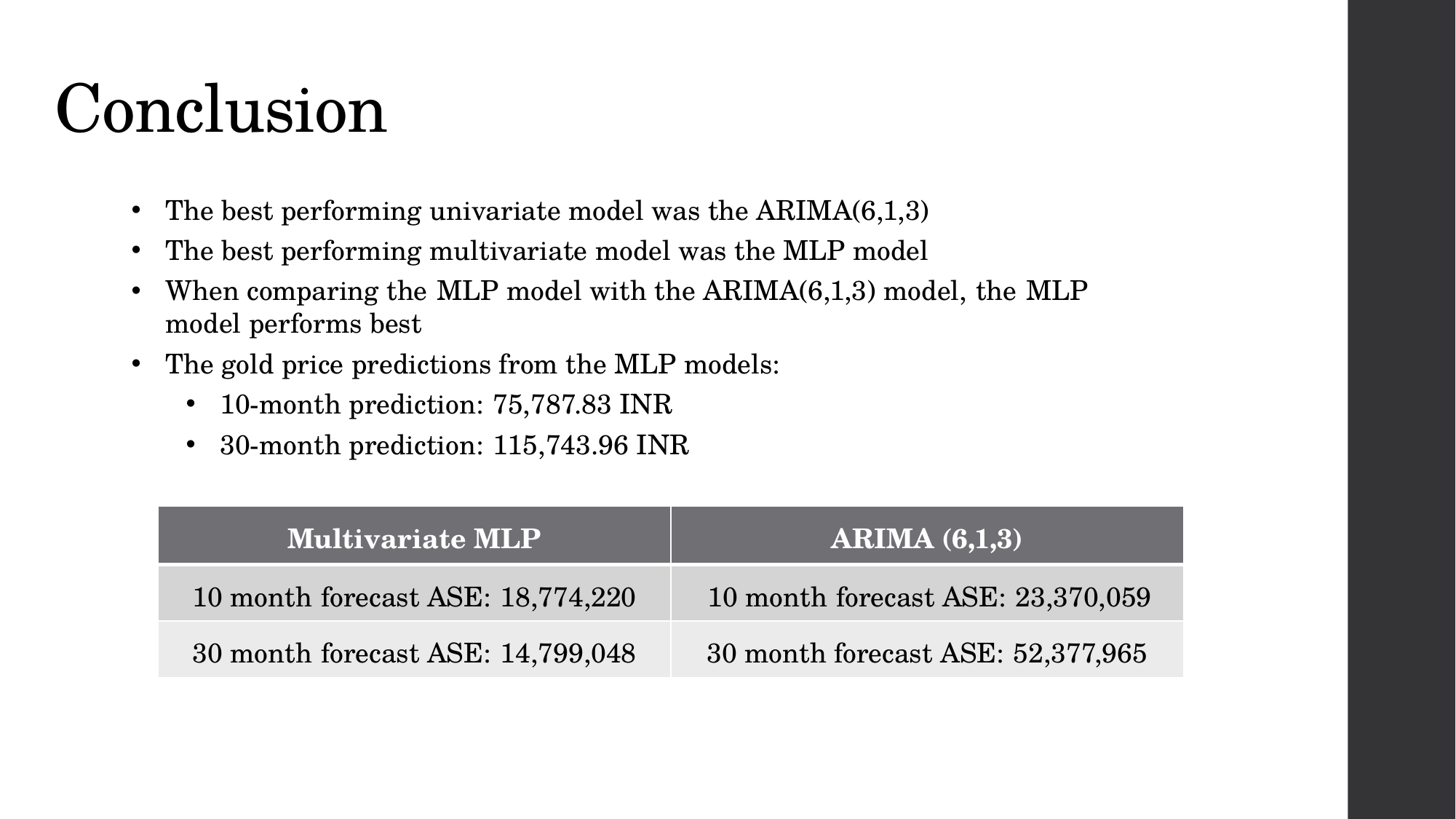

# Conclusion

The best performing univariate model was the ARIMA(6,1,3)
The best performing multivariate model was the MLP model
When comparing the MLP model with the ARIMA(6,1,3) model, the MLP model performs best
The gold price predictions from the MLP models:
10-month prediction: 75,787.83 INR
30-month prediction: 115,743.96 INR
| Multivariate MLP | ARIMA (6,1,3) |
| --- | --- |
| 10 month forecast ASE: 18,774,220 | 10 month forecast ASE: 23,370,059 |
| 30 month forecast ASE: 14,799,048 | 30 month forecast ASE: 52,377,965 |